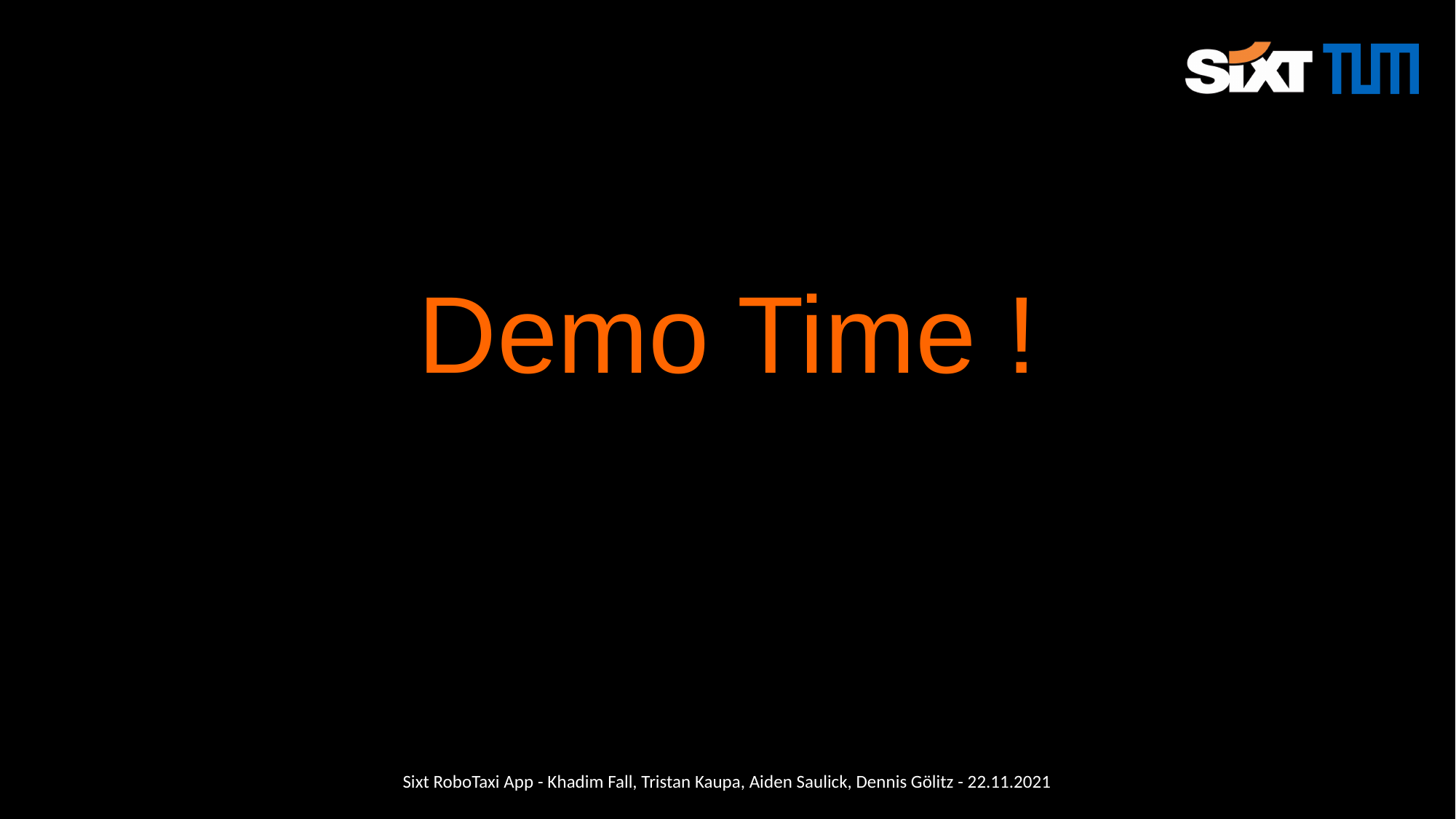

Demo Time !
Sixt RoboTaxi App - Khadim Fall, Tristan Kaupa, Aiden Saulick, Dennis Gölitz - 22.11.2021